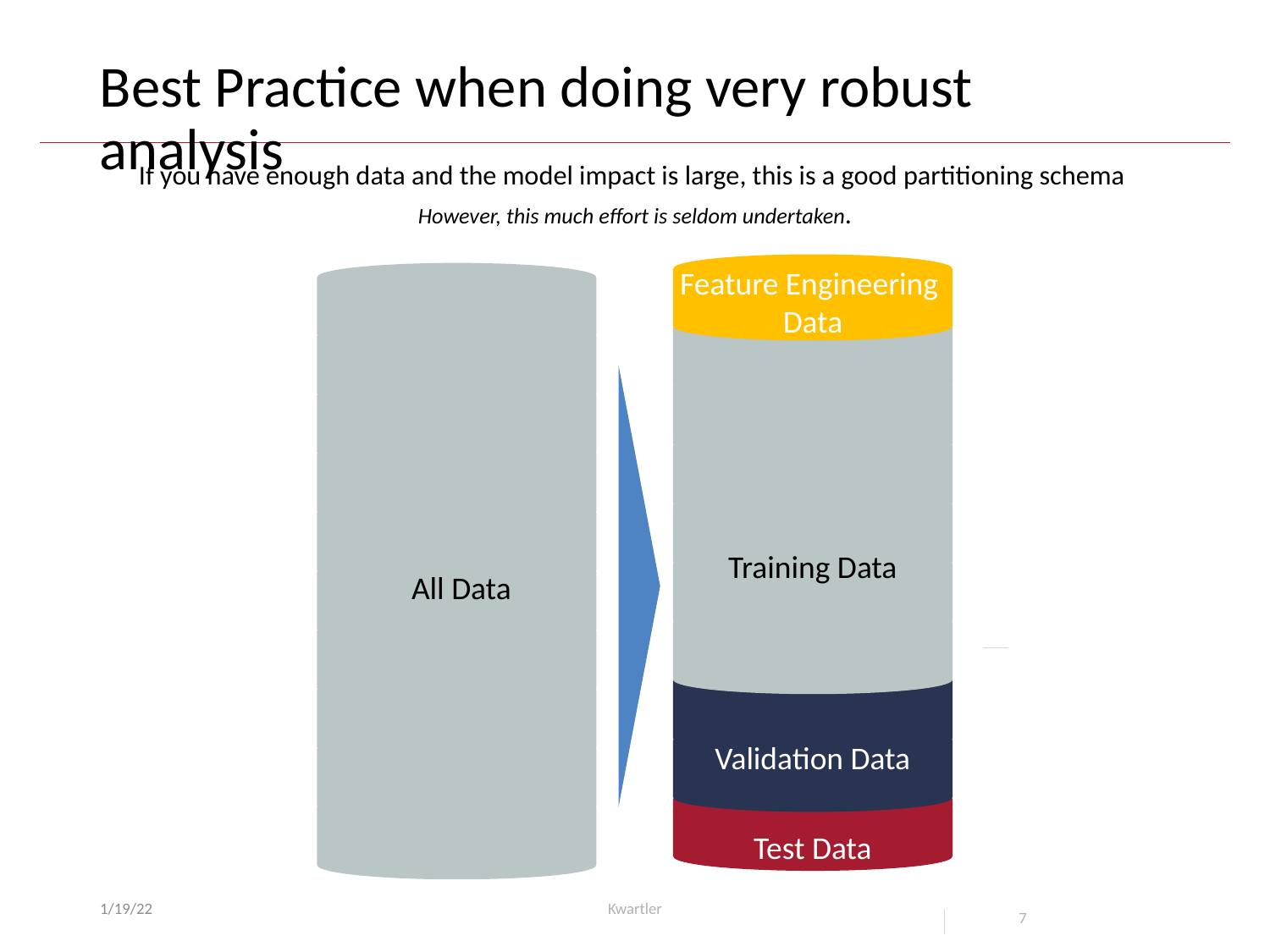

# Best Practice when doing very robust analysis
If you have enough data and the model impact is large, this is a good partitioning schema
However, this much effort is seldom undertaken.

Feature Engineering
Data

Training Data

All Data

Validation Data

Test Data
1/19/22
Kwartler
7